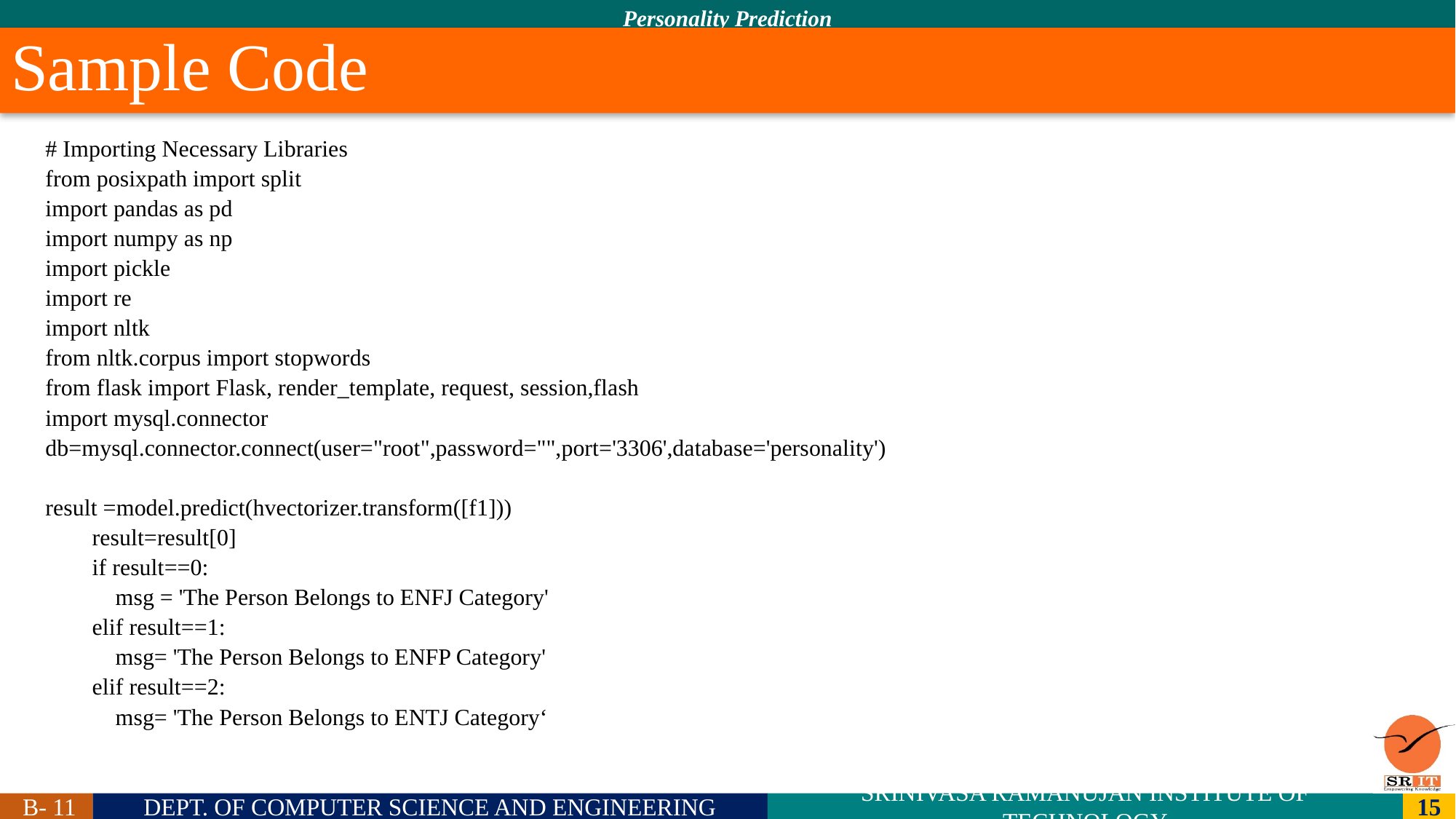

# Sample Code
# Importing Necessary Libraries
from posixpath import split
import pandas as pd
import numpy as np
import pickle
import re
import nltk
from nltk.corpus import stopwords
from flask import Flask, render_template, request, session,flash
import mysql.connector
db=mysql.connector.connect(user="root",password="",port='3306',database='personality')

result =model.predict(hvectorizer.transform([f1]))
        result=result[0]
        if result==0:
            msg = 'The Person Belongs to ENFJ Category'
        elif result==1:
            msg= 'The Person Belongs to ENFP Category'
        elif result==2:
            msg= 'The Person Belongs to ENTJ Category‘